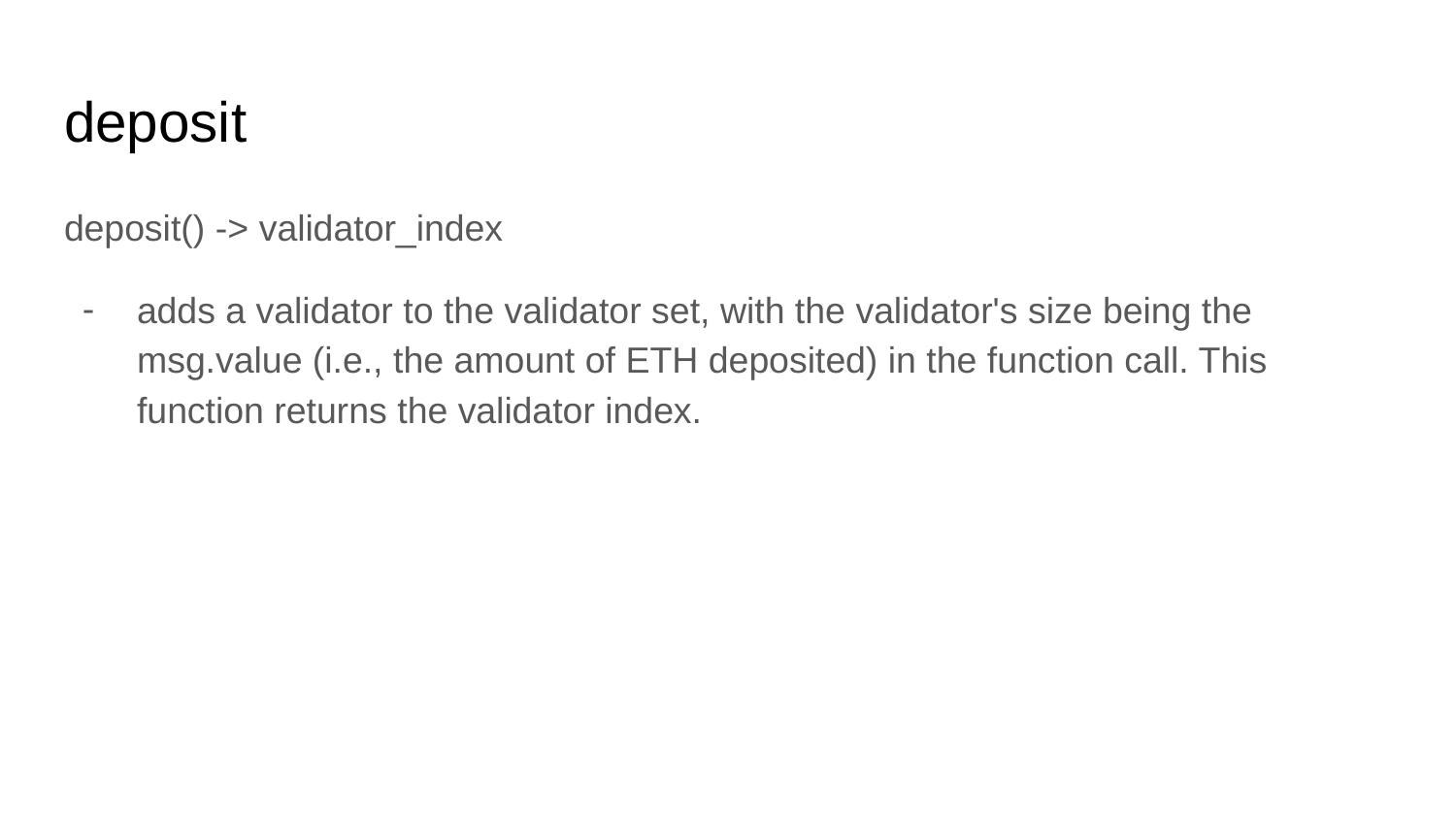

# deposit
deposit() -> validator_index
adds a validator to the validator set, with the validator's size being the msg.value (i.e., the amount of ETH deposited) in the function call. This function returns the validator index.